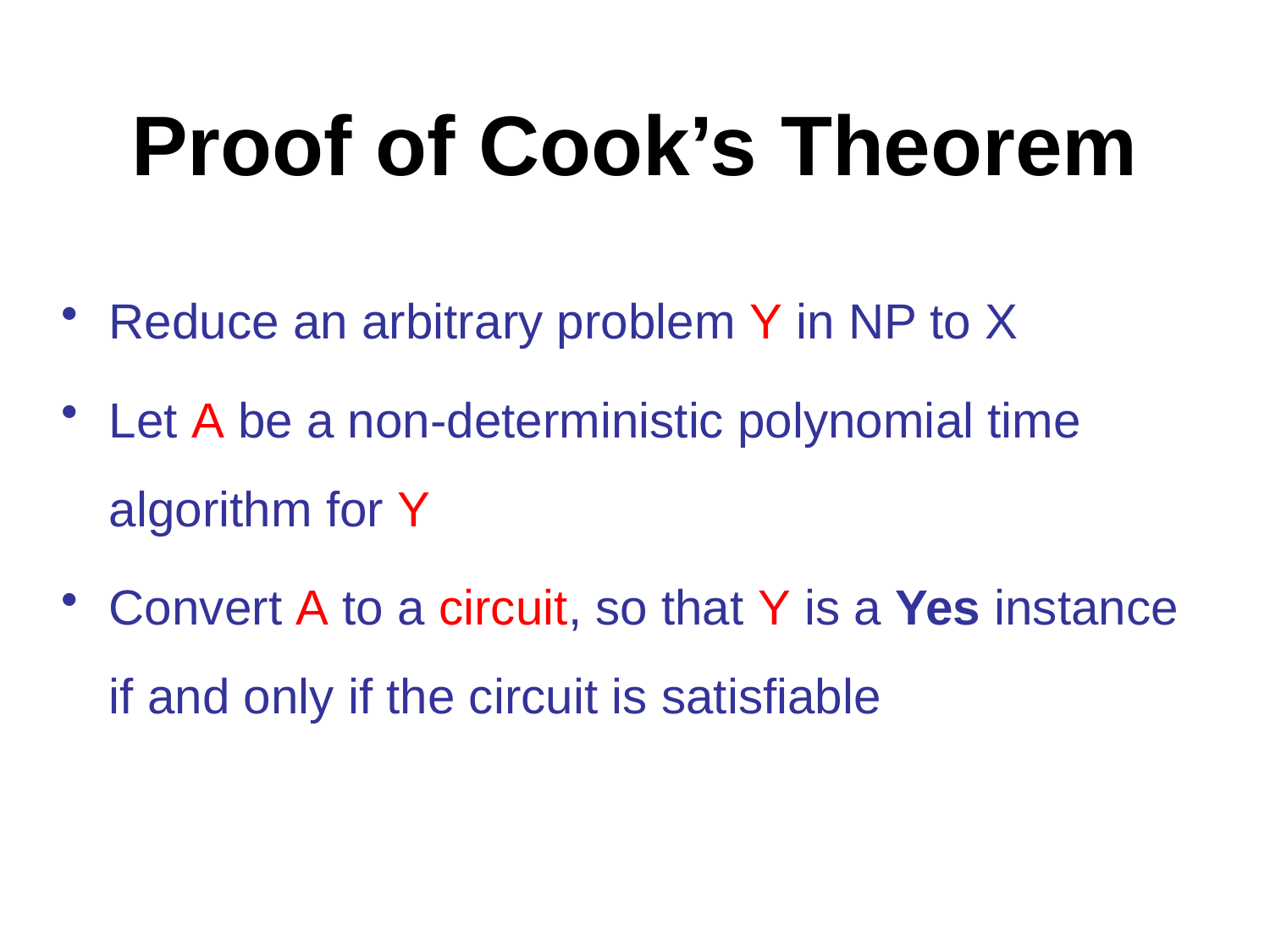

# Proof of Cook’s Theorem
Reduce an arbitrary problem Y in NP to X
Let A be a non-deterministic polynomial time algorithm for Y
Convert A to a circuit, so that Y is a Yes instance if and only if the circuit is satisfiable